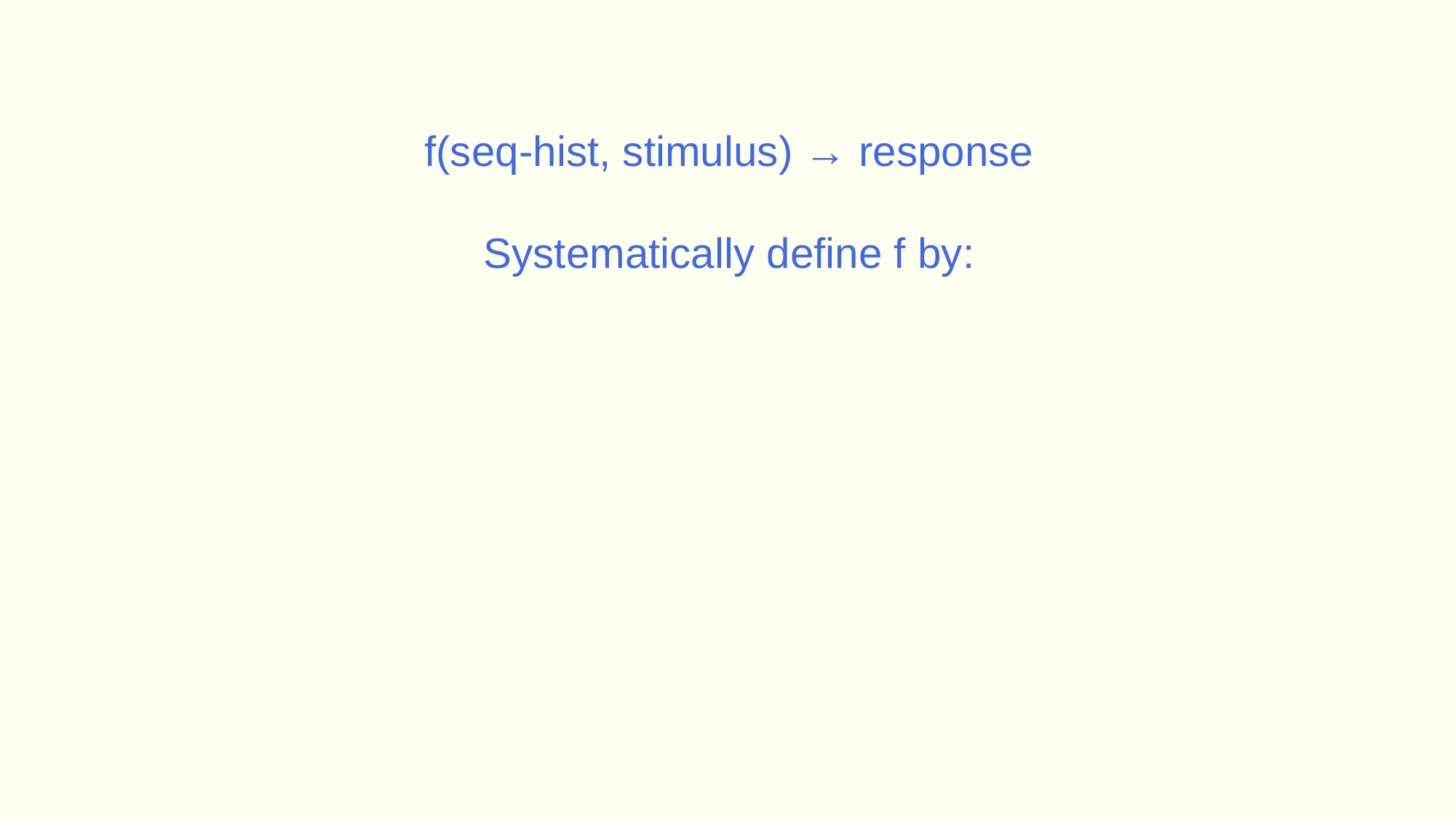

f(seq-hist, stimulus) → response

Systematically define f by: